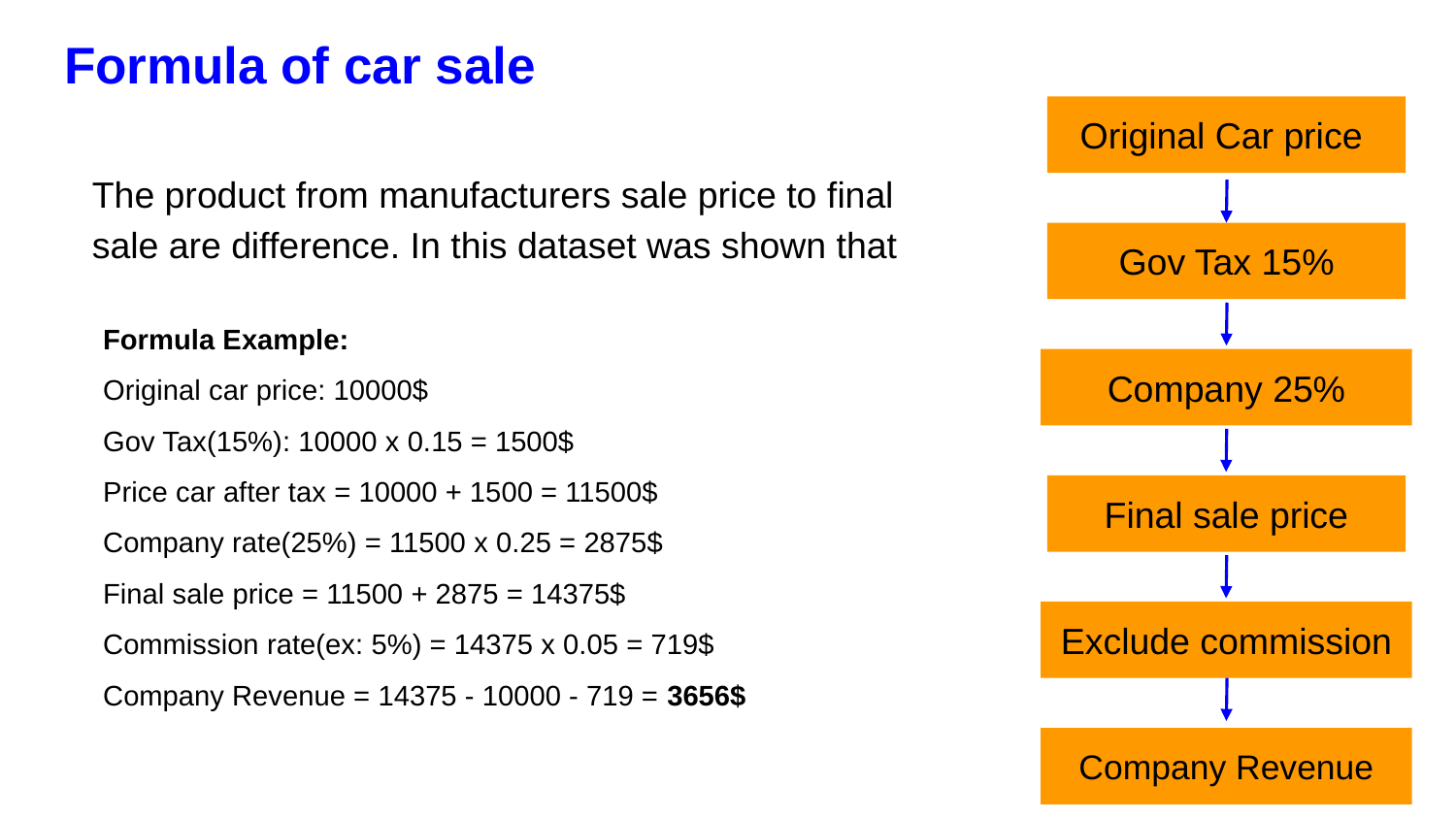

# Formula of car sale
Original Car price
The product from manufacturers sale price to final sale are difference. In this dataset was shown that
Gov Tax 15%
Formula Example:
Original car price: 10000$
Gov Tax(15%): 10000 x 0.15 = 1500$
Price car after tax = 10000 + 1500 = 11500$
Company rate(25%) = 11500 x 0.25 = 2875$
Final sale price = 11500 + 2875 = 14375$
Commission rate(ex: 5%) = 14375 x 0.05 = 719$
Company Revenue = 14375 - 10000 - 719 = 3656$

Company 25%
Final sale price
Exclude commission
Company Revenue